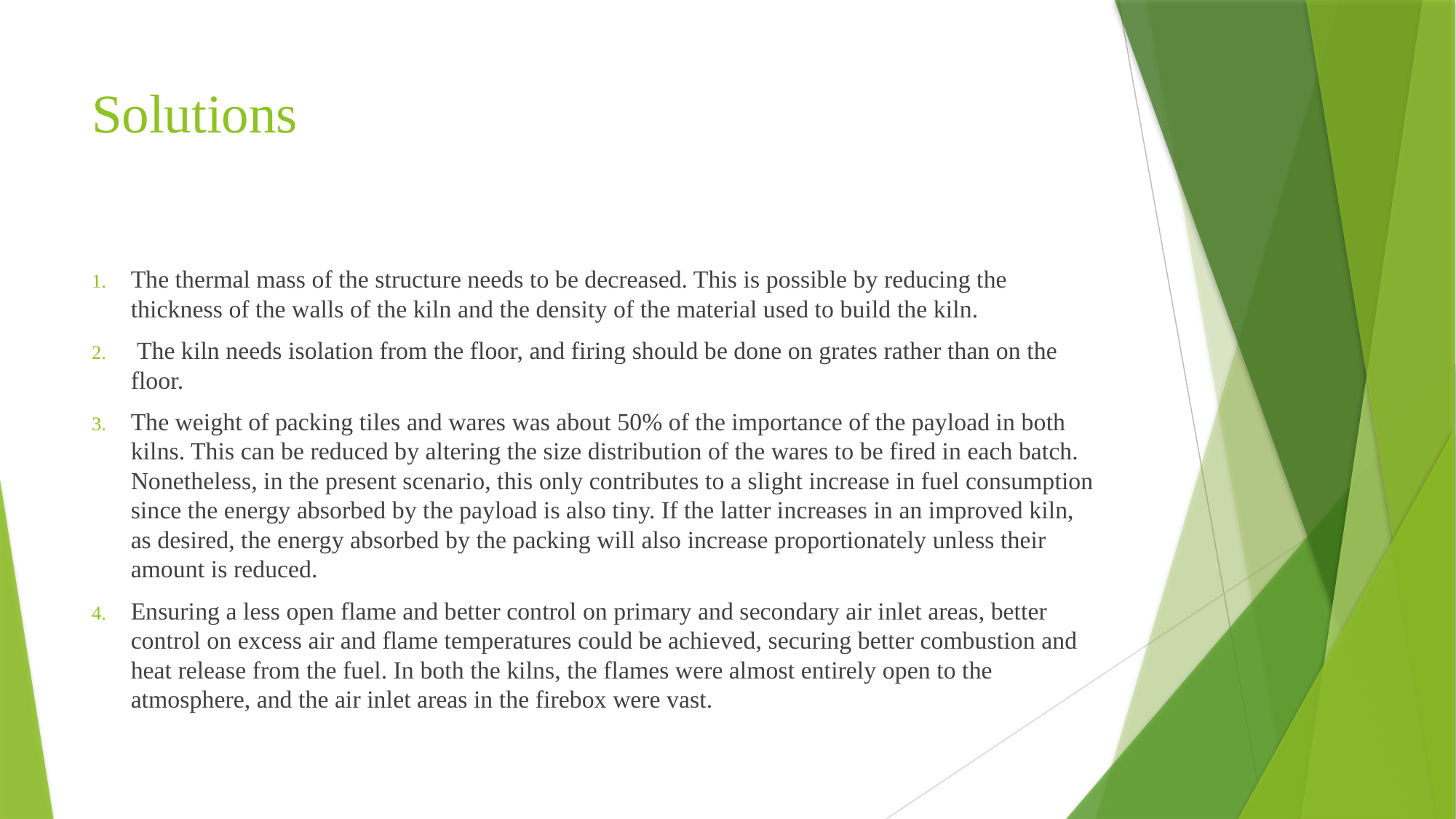

# Solutions
The thermal mass of the structure needs to be decreased. This is possible by reducing the thickness of the walls of the kiln and the density of the material used to build the kiln.
 The kiln needs isolation from the floor, and firing should be done on grates rather than on the floor.
The weight of packing tiles and wares was about 50% of the importance of the payload in both kilns. This can be reduced by altering the size distribution of the wares to be fired in each batch. Nonetheless, in the present scenario, this only contributes to a slight increase in fuel consumption since the energy absorbed by the payload is also tiny. If the latter increases in an improved kiln, as desired, the energy absorbed by the packing will also increase proportionately unless their amount is reduced.
Ensuring a less open flame and better control on primary and secondary air inlet areas, better control on excess air and flame temperatures could be achieved, securing better combustion and heat release from the fuel. In both the kilns, the flames were almost entirely open to the atmosphere, and the air inlet areas in the firebox were vast.